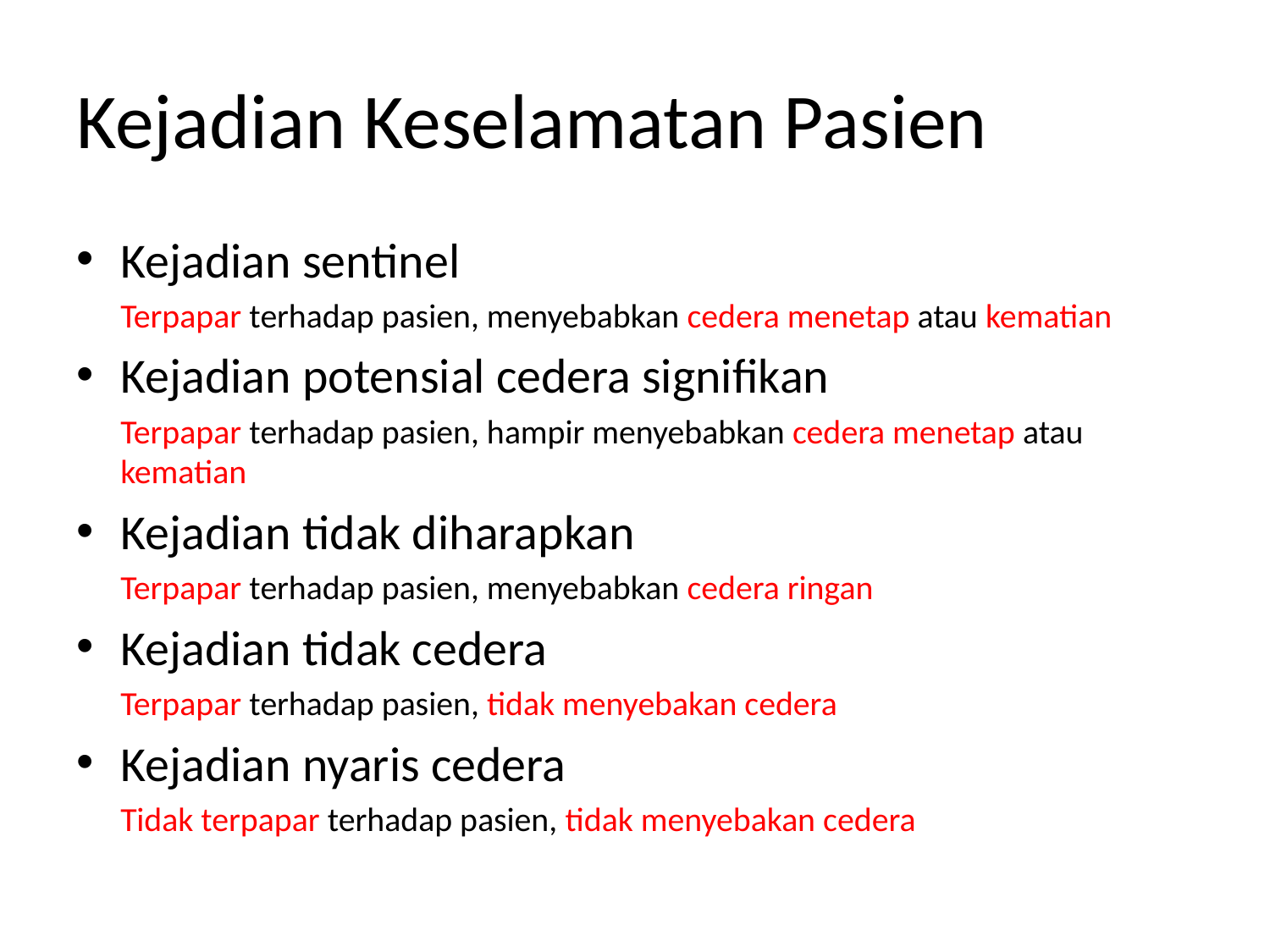

# Kejadian Keselamatan Pasien
Kejadian sentinel
Terpapar terhadap pasien, menyebabkan cedera menetap atau kematian
Kejadian potensial cedera signifikan
Terpapar terhadap pasien, hampir menyebabkan cedera menetap atau kematian
Kejadian tidak diharapkan
Terpapar terhadap pasien, menyebabkan cedera ringan
Kejadian tidak cedera
Terpapar terhadap pasien, tidak menyebakan cedera
Kejadian nyaris cedera
Tidak terpapar terhadap pasien, tidak menyebakan cedera